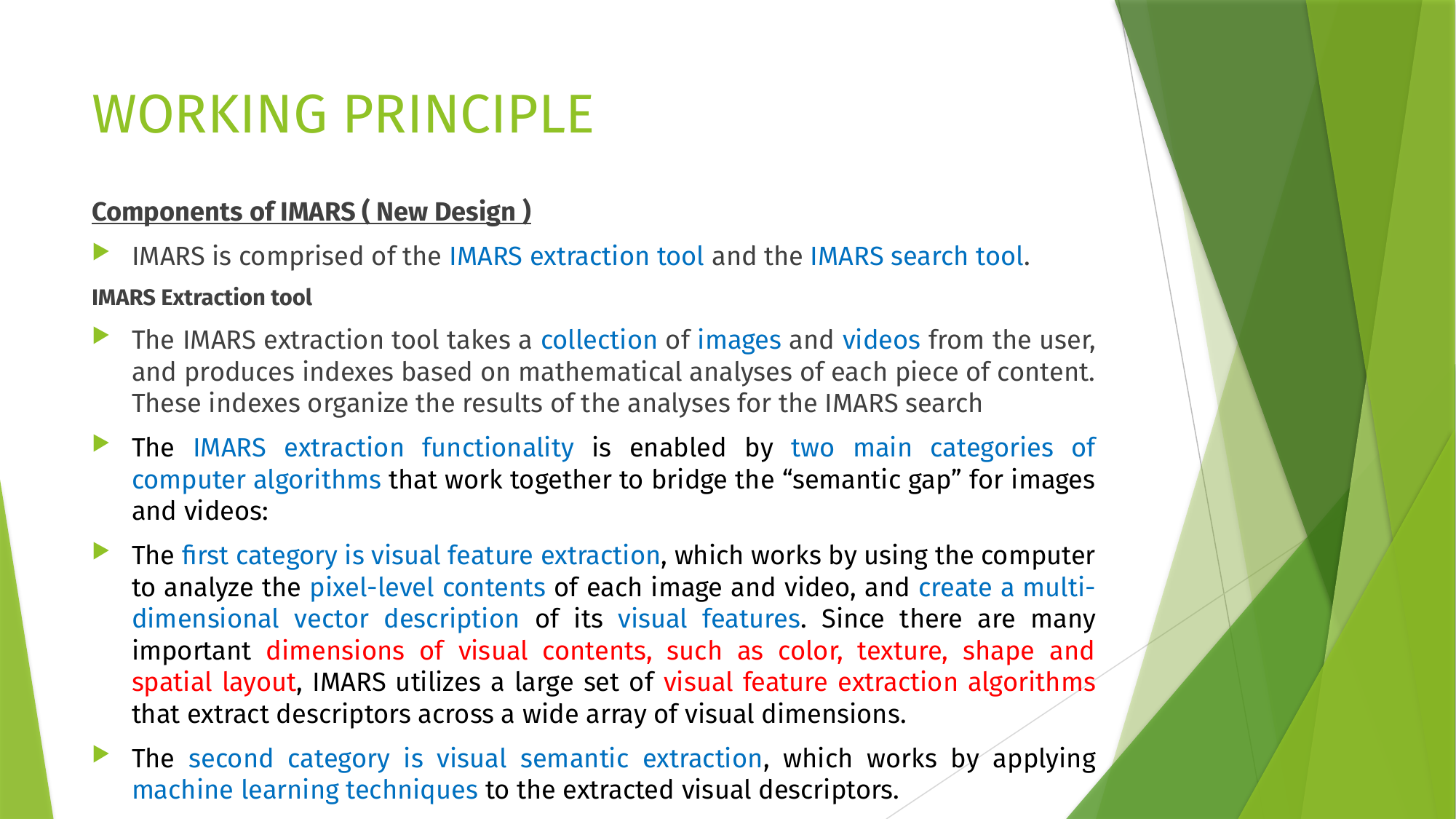

# WORKING PRINCIPLE
Components of IMARS ( New Design )
IMARS is comprised of the IMARS extraction tool and the IMARS search tool.
IMARS Extraction tool
The IMARS extraction tool takes a collection of images and videos from the user, and produces indexes based on mathematical analyses of each piece of content. These indexes organize the results of the analyses for the IMARS search
The IMARS extraction functionality is enabled by two main categories of computer algorithms that work together to bridge the “semantic gap” for images and videos:
The first category is visual feature extraction, which works by using the computer to analyze the pixel-level contents of each image and video, and create a multi-dimensional vector description of its visual features. Since there are many important dimensions of visual contents, such as color, texture, shape and spatial layout, IMARS utilizes a large set of visual feature extraction algorithms that extract descriptors across a wide array of visual dimensions.
The second category is visual semantic extraction, which works by applying machine learning techniques to the extracted visual descriptors.